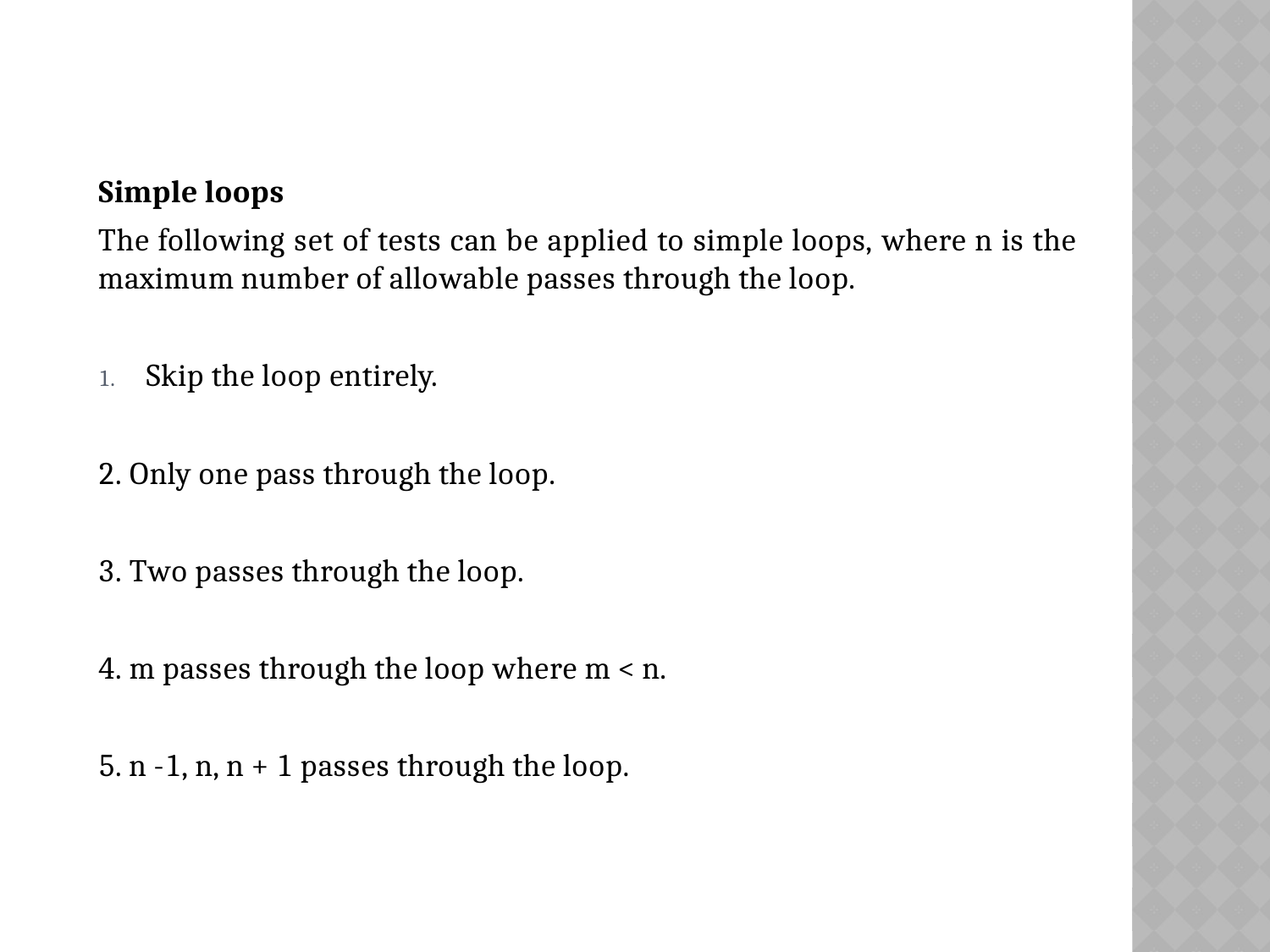

Simple loops
The following set of tests can be applied to simple loops, where n is the maximum number of allowable passes through the loop.

Skip the loop entirely.

2. Only one pass through the loop.

3. Two passes through the loop.

4. m passes through the loop where m < n.

5. n -1, n, n + 1 passes through the loop.